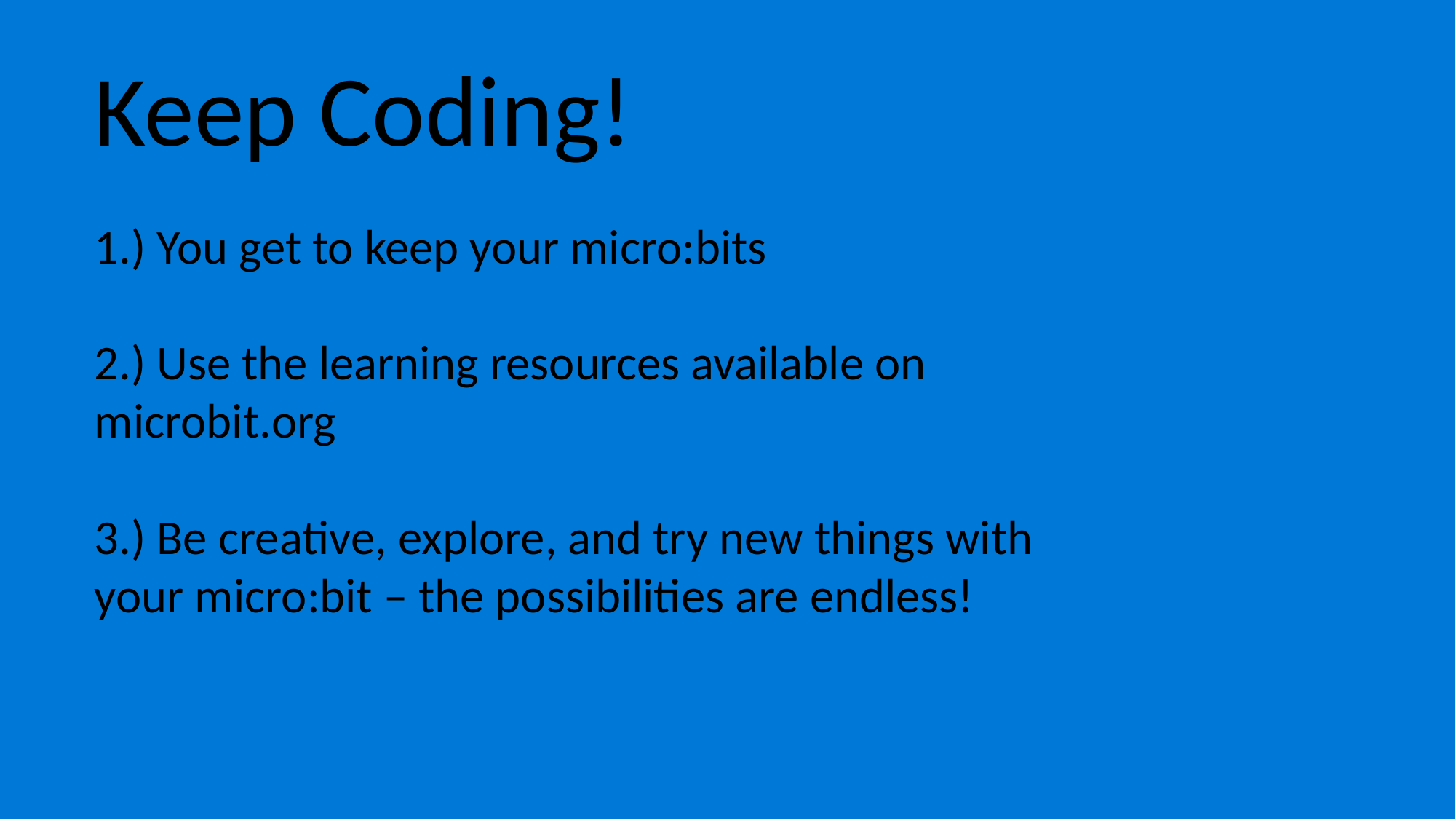

Keep Coding!
1.) You get to keep your micro:bits

2.) Use the learning resources available on microbit.org

3.) Be creative, explore, and try new things with your micro:bit – the possibilities are endless!